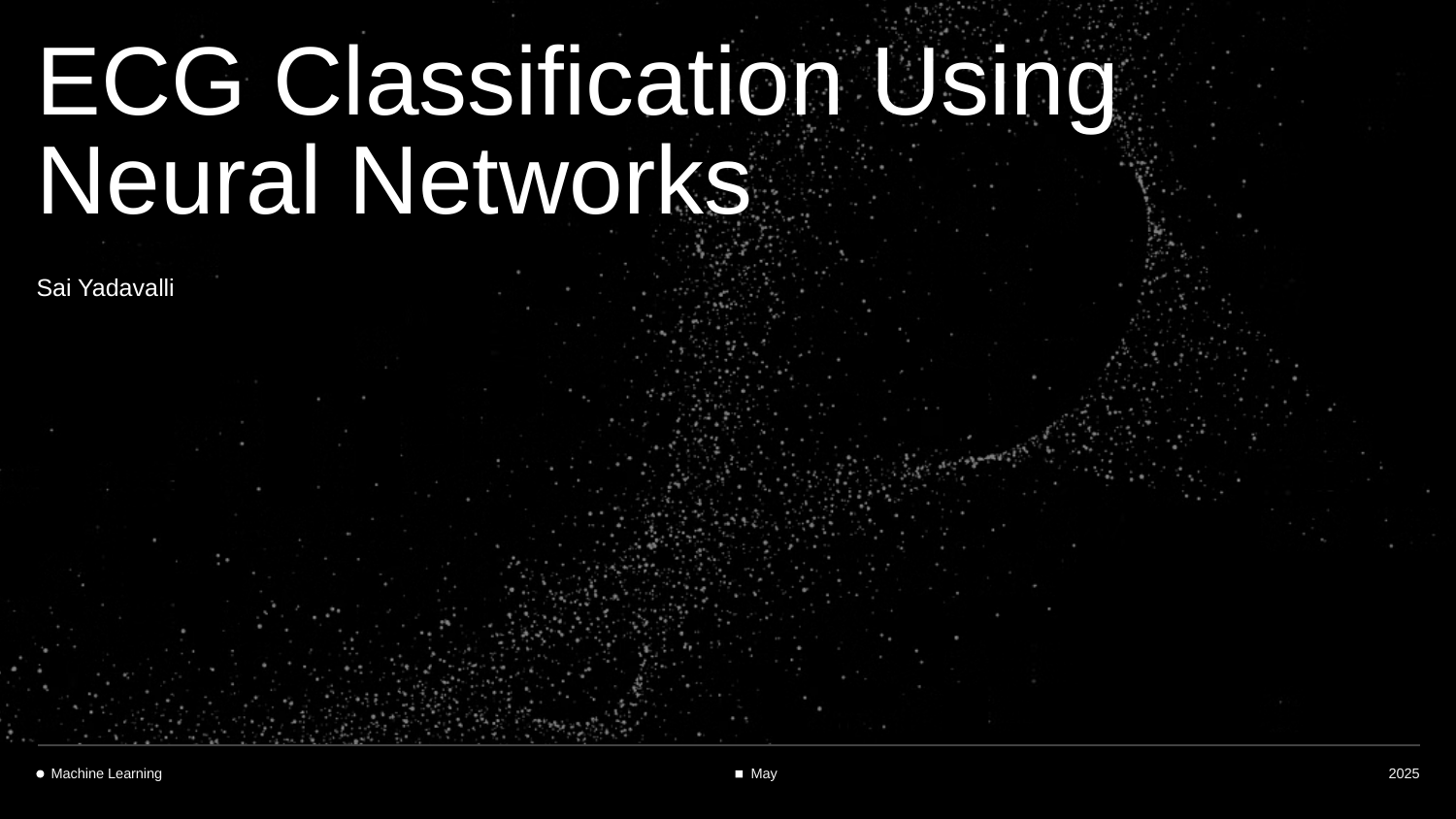

# ECG Classification Using Neural Networks
Sai Yadavalli
Machine Learning
May
2025